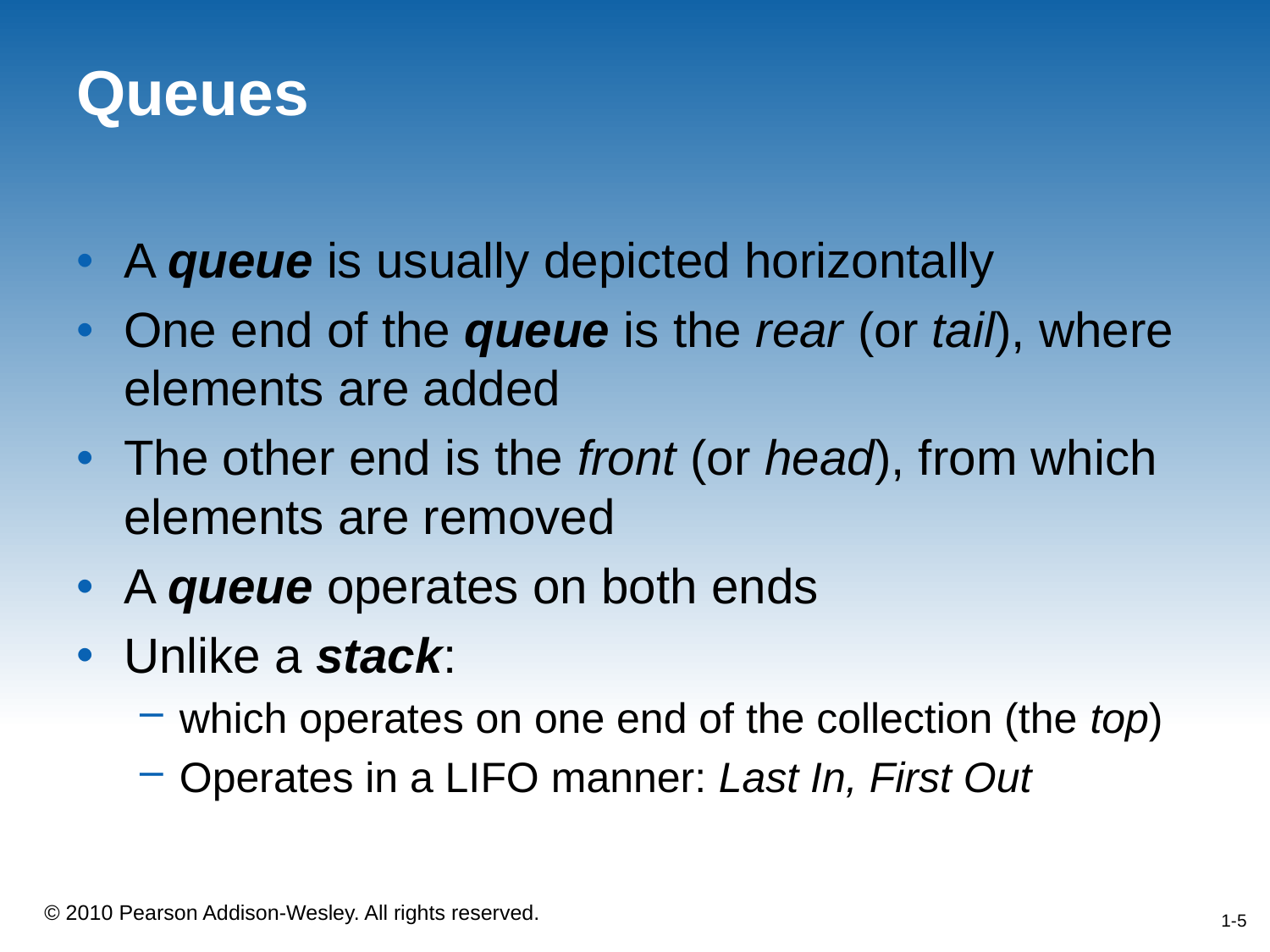

# Queues
A queue is usually depicted horizontally
One end of the queue is the rear (or tail), where elements are added
The other end is the front (or head), from which elements are removed
A queue operates on both ends
Unlike a stack:
which operates on one end of the collection (the top)
Operates in a LIFO manner: Last In, First Out

1-5